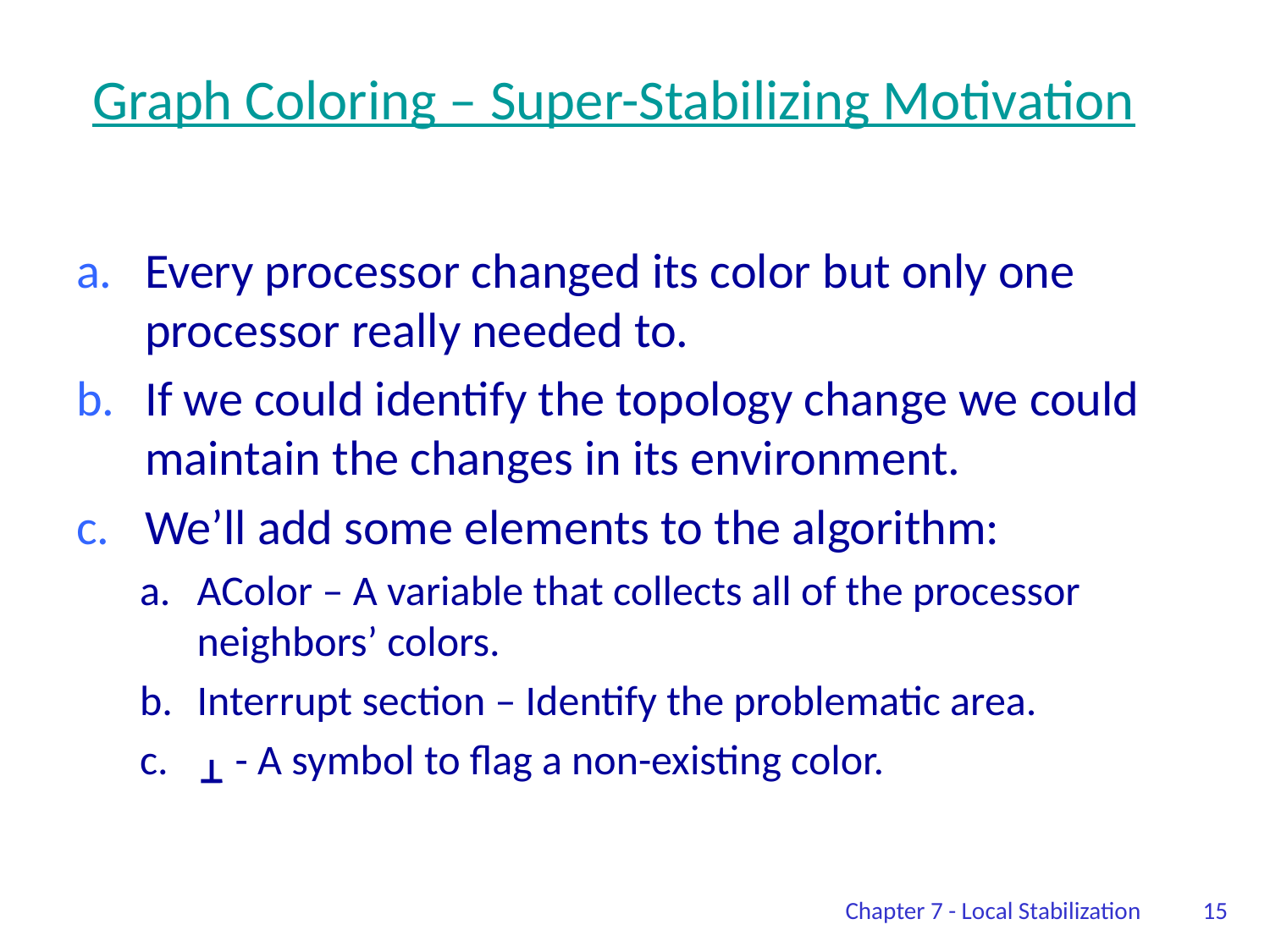

# Graph Coloring – Super-Stabilizing Motivation

Every processor changed its color but only one processor really needed to.
If we could identify the topology change we could maintain the changes in its environment.
We’ll add some elements to the algorithm:
AColor – A variable that collects all of the processor neighbors’ colors.
Interrupt section – Identify the problematic area.
    - A symbol to flag a non-existing color.

Chapter 7 - Local Stabilization
15